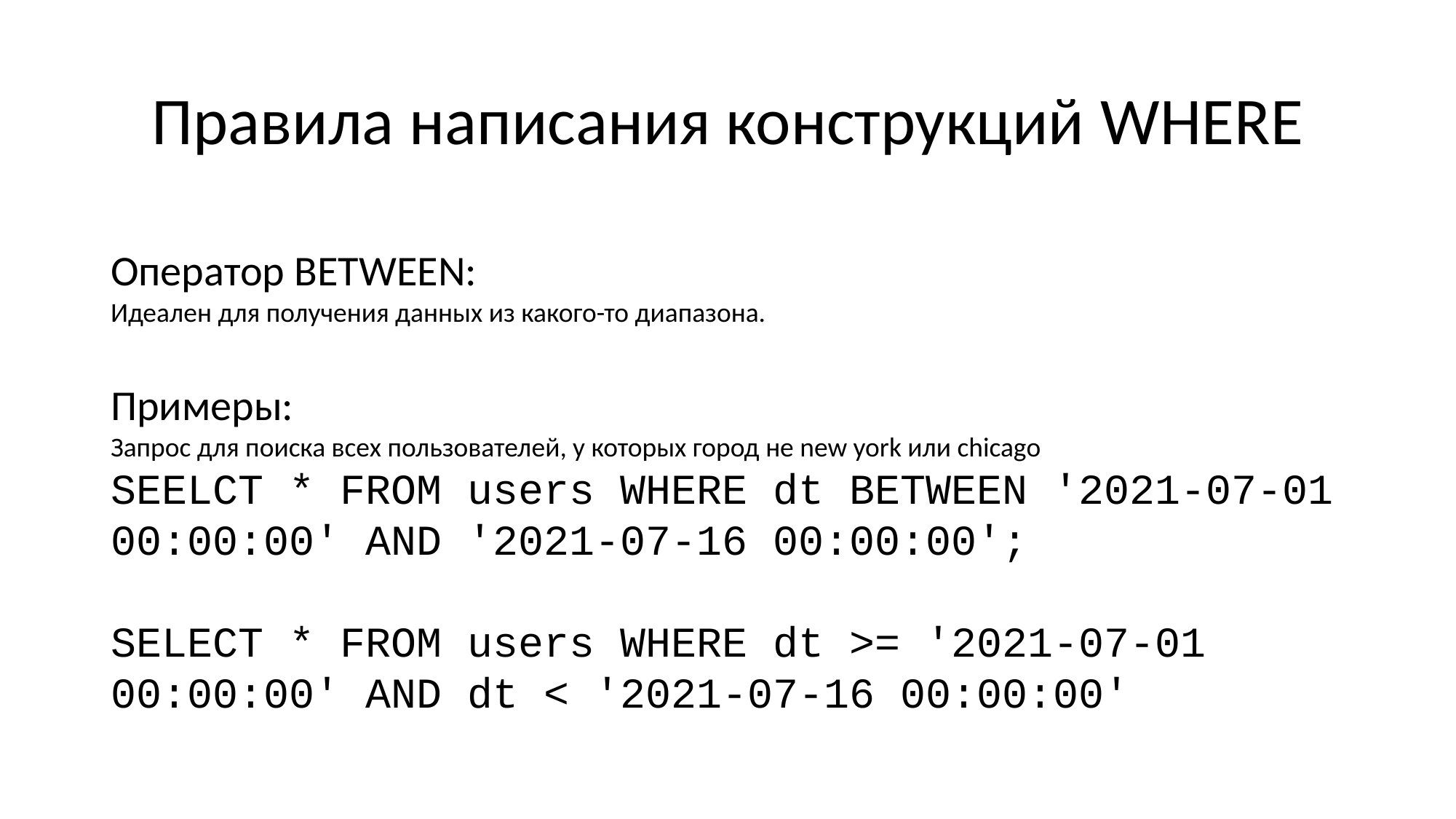

# Правила написания конструкций WHERE
Оператор BETWEEN:
Идеален для получения данных из какого-то диапазона.

Примеры:
Запрос для поиска всех пользователей, у которых город не new york или chicago
SEELCT * FROM users WHERE dt BETWEEN '2021-07-01 00:00:00' AND '2021-07-16 00:00:00';

SELECT * FROM users WHERE dt >= '2021-07-01 00:00:00' AND dt < '2021-07-16 00:00:00'